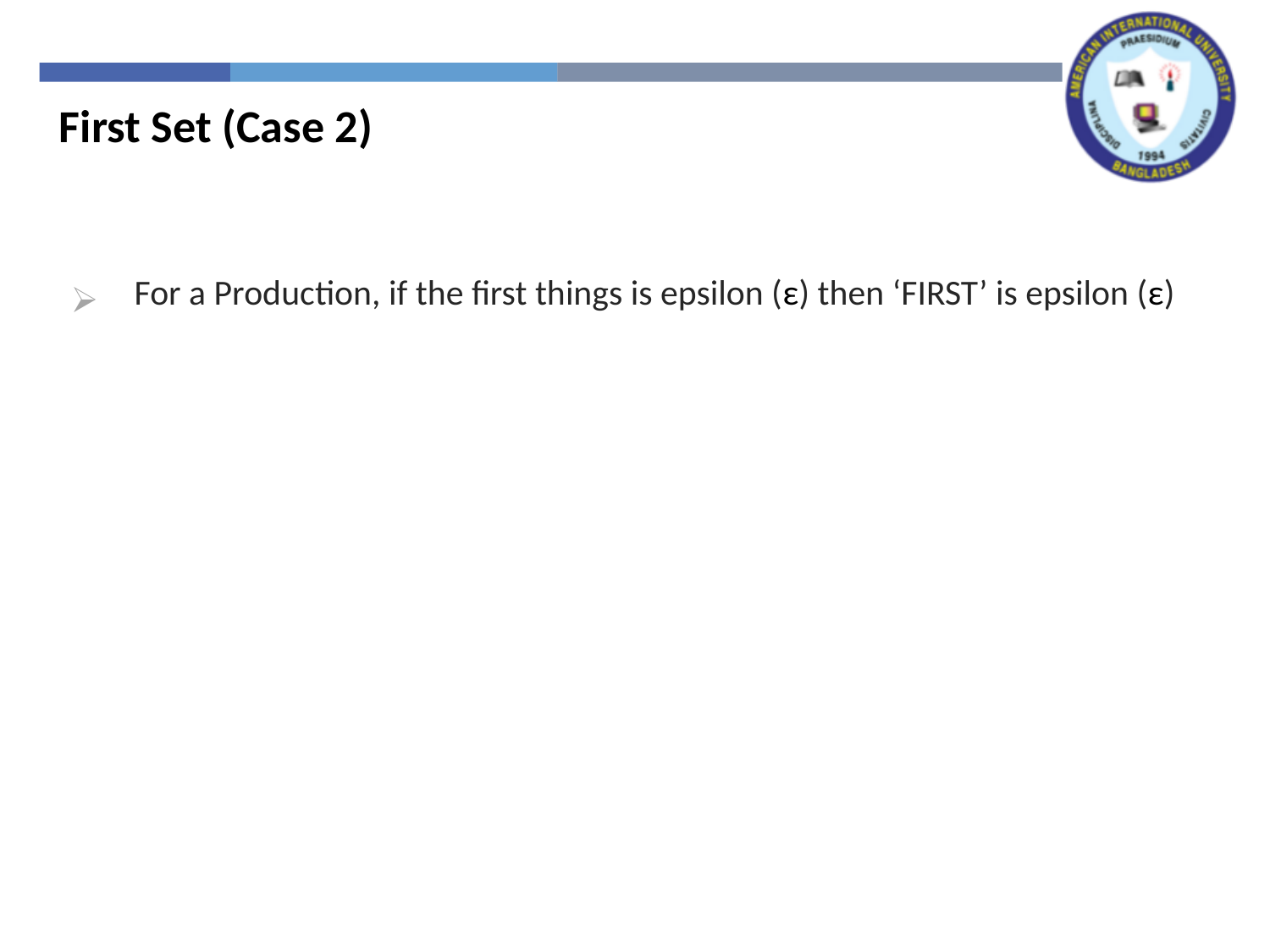

First Set (Case 2)

For a Production, if the first things is epsilon (ε) then ‘FIRST’ is epsilon (ε)